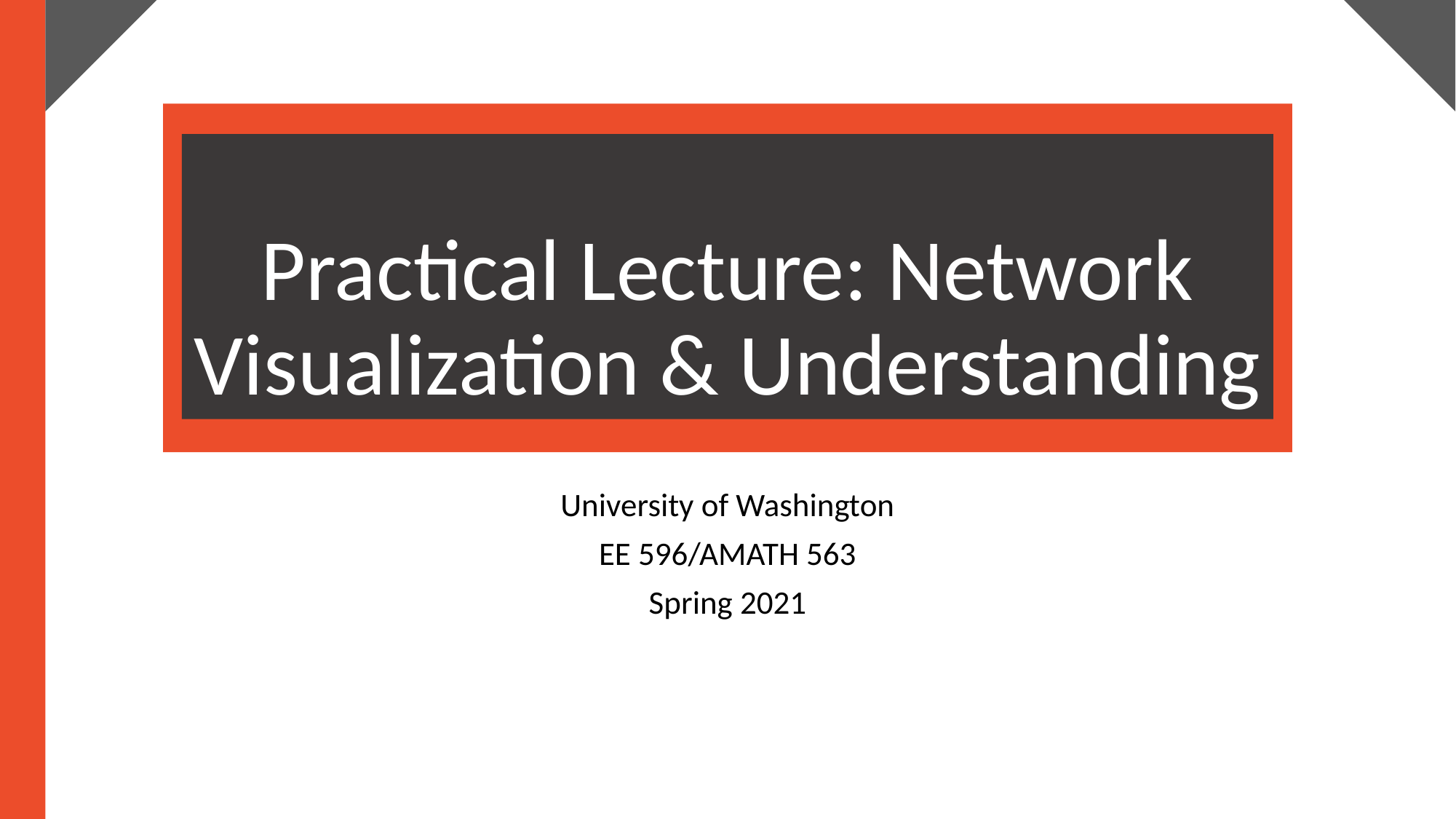

# Practical Lecture: Network Visualization & Understanding
University of Washington
EE 596/AMATH 563
Spring 2021